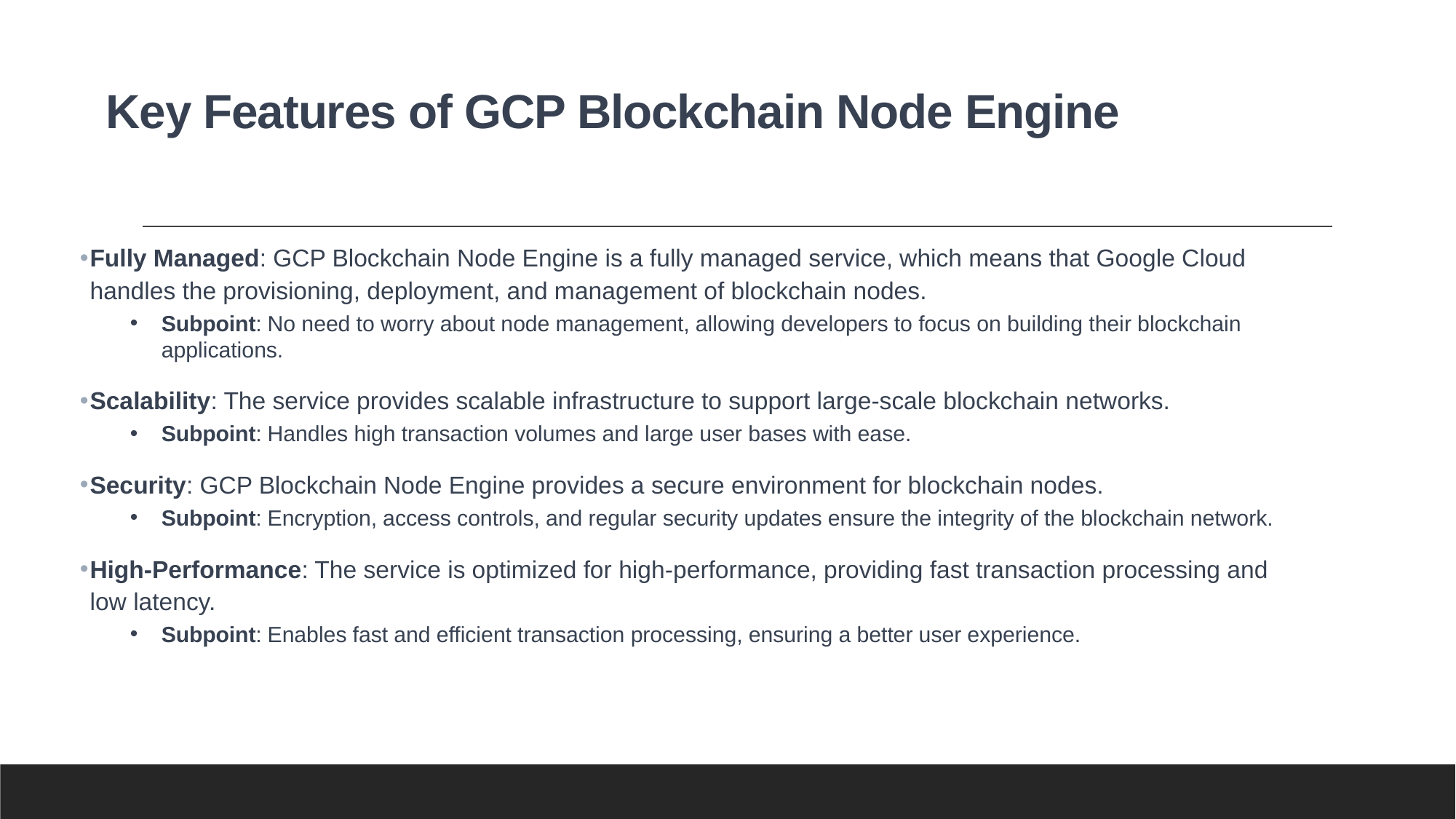

# Key Features of GCP Blockchain Node Engine
Fully Managed: GCP Blockchain Node Engine is a fully managed service, which means that Google Cloud handles the provisioning, deployment, and management of blockchain nodes.
Subpoint: No need to worry about node management, allowing developers to focus on building their blockchain applications.
Scalability: The service provides scalable infrastructure to support large-scale blockchain networks.
Subpoint: Handles high transaction volumes and large user bases with ease.
Security: GCP Blockchain Node Engine provides a secure environment for blockchain nodes.
Subpoint: Encryption, access controls, and regular security updates ensure the integrity of the blockchain network.
High-Performance: The service is optimized for high-performance, providing fast transaction processing and low latency.
Subpoint: Enables fast and efficient transaction processing, ensuring a better user experience.